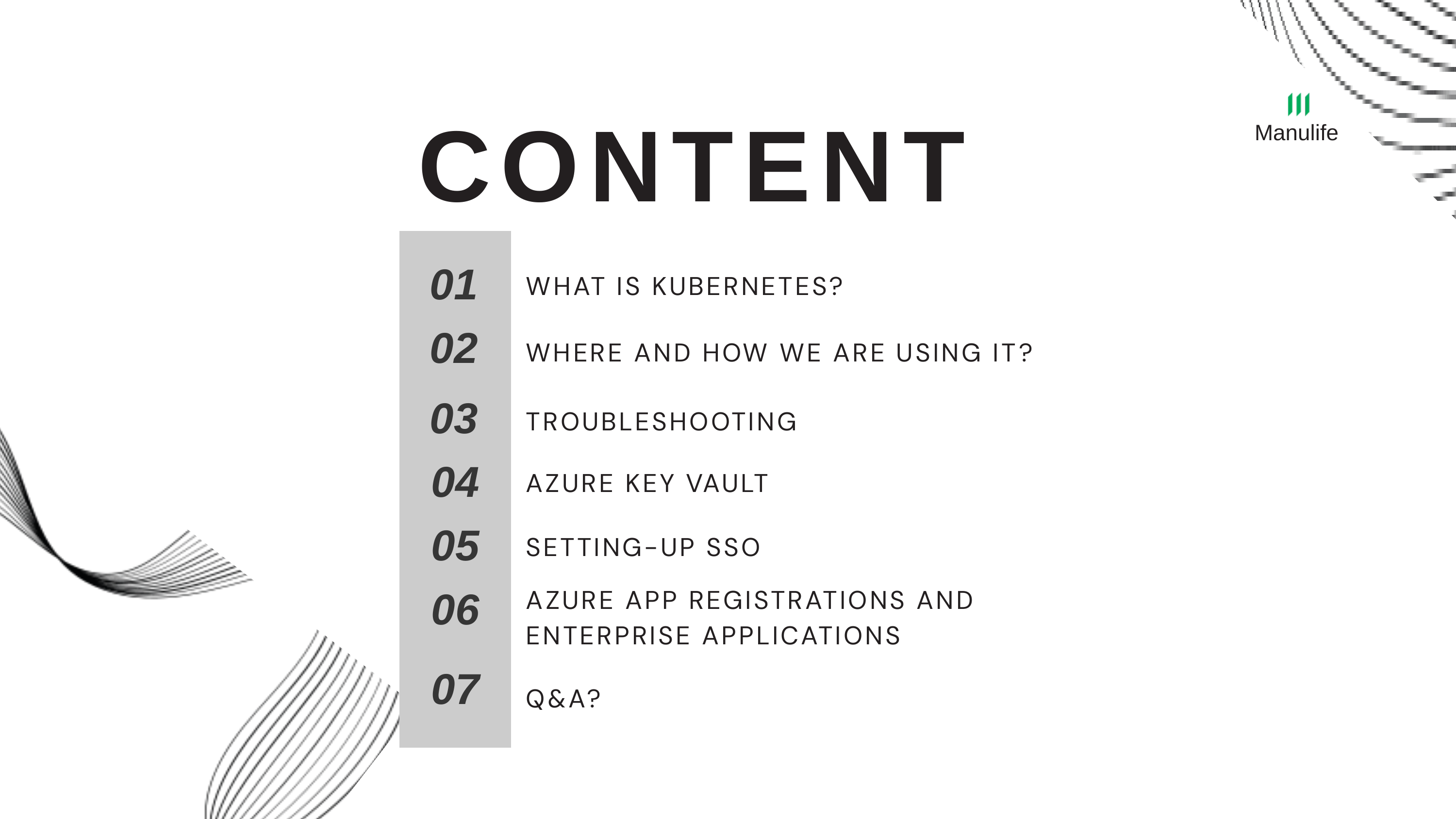

CONTENT

Manulife

01
WHAT IS KUBERNETES?
02
WHERE AND HOW WE ARE USING IT?
03
TROUBLESHOOTING

04
AZURE KEY VAULT
05
SETTING-UP SSO
AZURE APP REGISTRATIONS AND ENTERPRISE APPLICATIONS
06
07
Q&A?